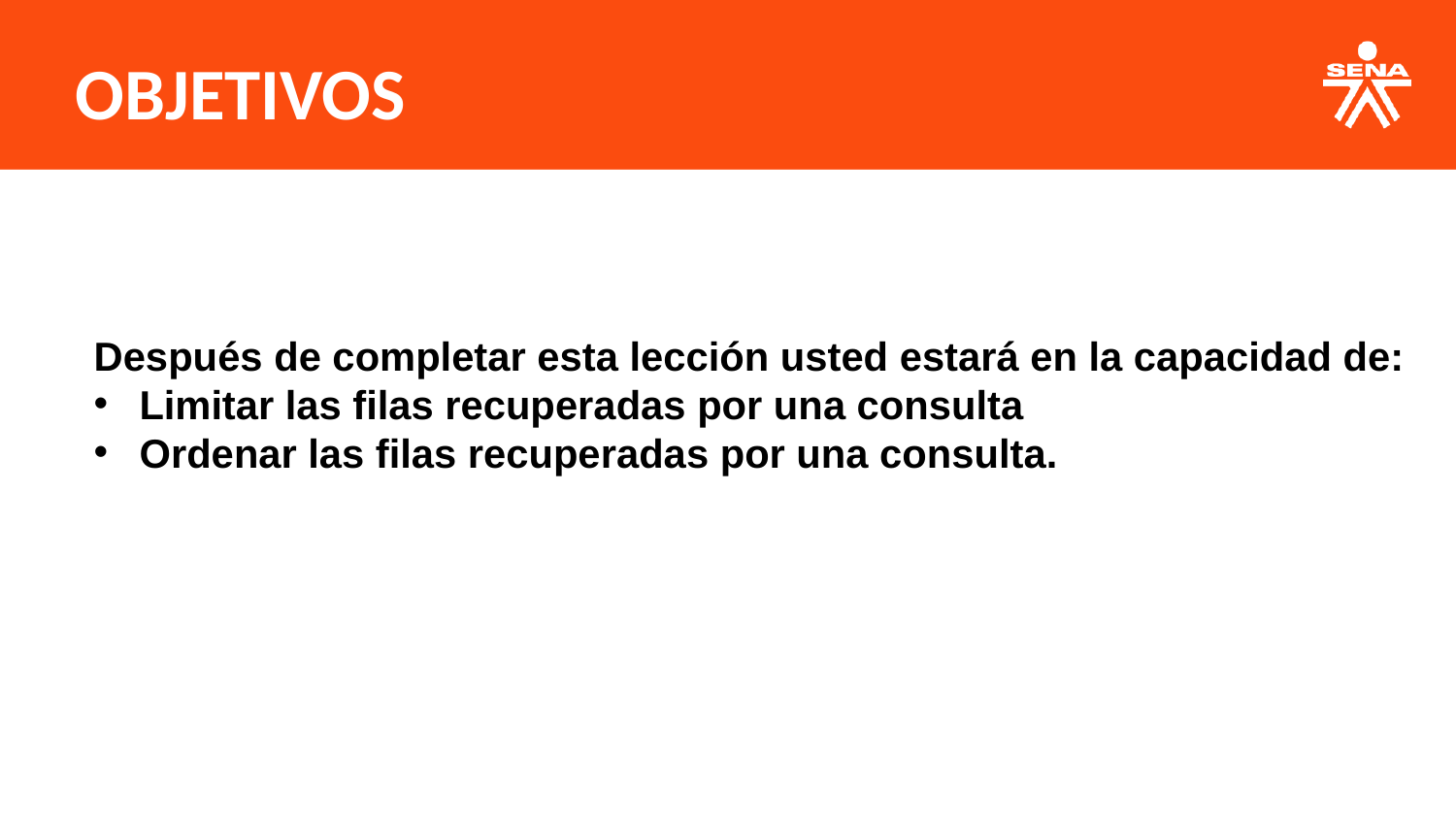

OBJETIVOS

Después de completar esta lección usted estará en la capacidad de:
Limitar las filas recuperadas por una consulta
Ordenar las filas recuperadas por una consulta.